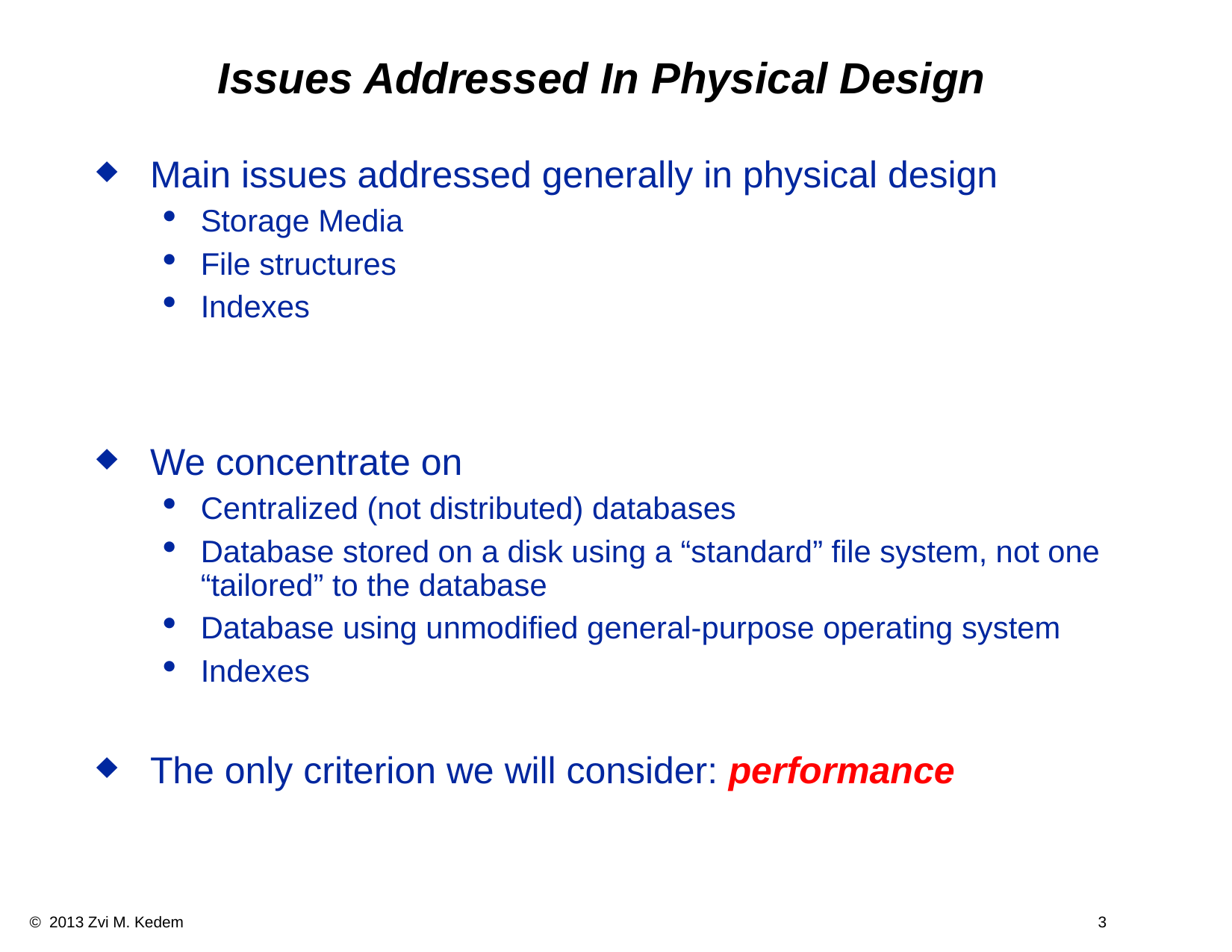

Issues Addressed In Physical Design
Main issues addressed generally in physical design
Storage Media
File structures
Indexes

We concentrate on
Centralized (not distributed) databases
Database stored on a disk using a “standard” file system, not one “tailored” to the database
Database using unmodified general-purpose operating system
Indexes

The only criterion we will consider: performance